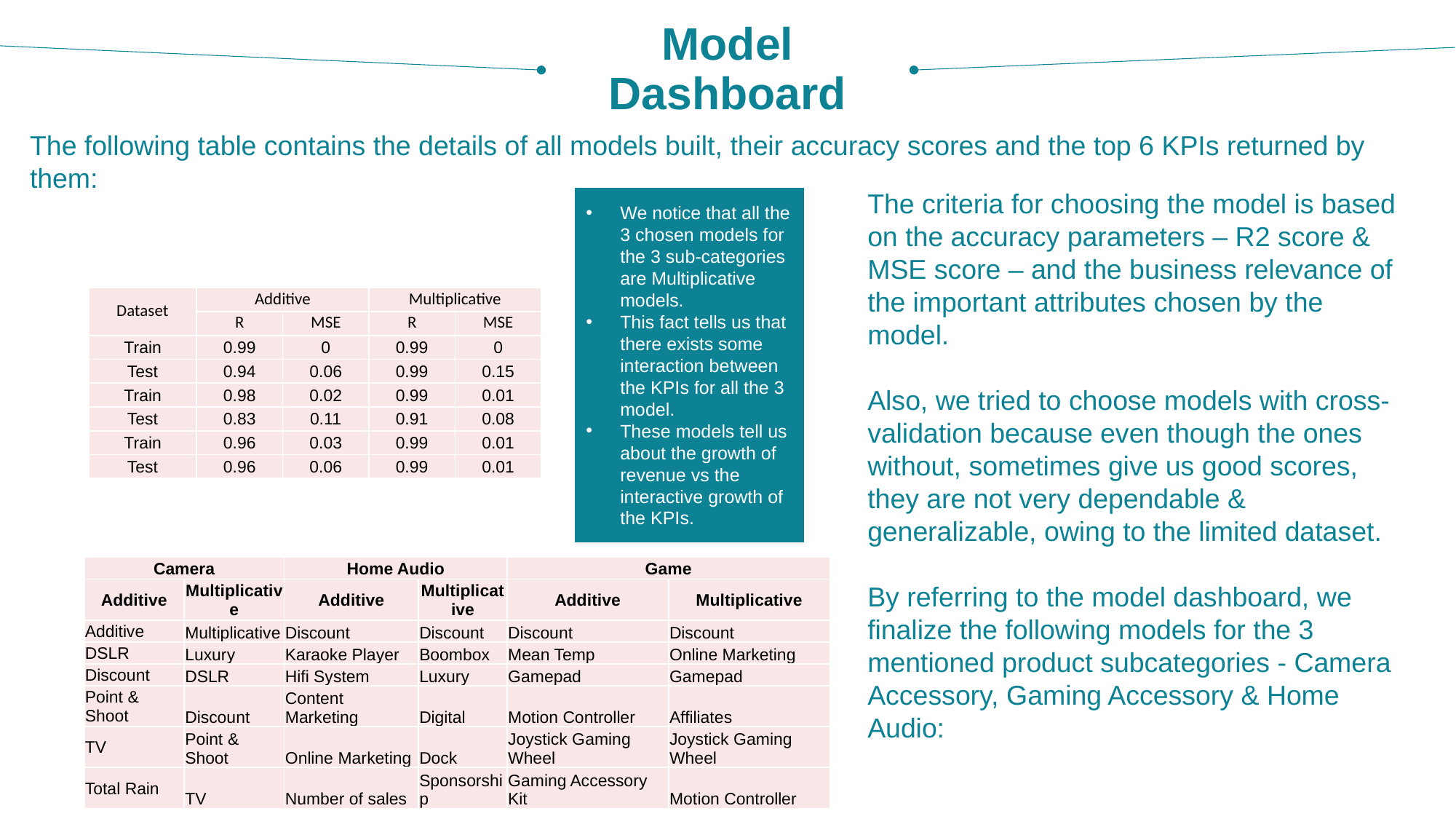

Model Dashboard
The following table contains the details of all models built, their accuracy scores and the top 6 KPIs returned by them:
The criteria for choosing the model is based on the accuracy parameters – R2 score & MSE score – and the business relevance of the important attributes chosen by the model.

Also, we tried to choose models with cross-validation because even though the ones without, sometimes give us good scores, they are not very dependable & generalizable, owing to the limited dataset.

By referring to the model dashboard, we finalize the following models for the 3 mentioned product subcategories - Camera Accessory, Gaming Accessory & Home Audio:
We notice that all the 3 chosen models for the 3 sub-categories are Multiplicative models.
This fact tells us that there exists some interaction between the KPIs for all the 3 model.
These models tell us about the growth of revenue vs the interactive growth of the KPIs.
| Dataset | Additive |  | Multiplicative |  |
| --- | --- | --- | --- | --- |
|  | R | MSE | R | MSE |
| Train | 0.99 | 0 | 0.99 | 0 |
| Test | 0.94 | 0.06 | 0.99 | 0.15 |
| Train | 0.98 | 0.02 | 0.99 | 0.01 |
| Test | 0.83 | 0.11 | 0.91 | 0.08 |
| Train | 0.96 | 0.03 | 0.99 | 0.01 |
| Test | 0.96 | 0.06 | 0.99 | 0.01 |
| Camera |  | Home Audio |  | Game |  |
| --- | --- | --- | --- | --- | --- |
| Additive | Multiplicative | Additive | Multiplicative | Additive | Multiplicative |
| Additive | Multiplicative | Discount | Discount | Discount | Discount |
| DSLR | Luxury | Karaoke Player | Boombox | Mean Temp | Online Marketing |
| Discount | DSLR | Hifi System | Luxury | Gamepad | Gamepad |
| Point & Shoot | Discount | Content Marketing | Digital | Motion Controller | Affiliates |
| TV | Point & Shoot | Online Marketing | Dock | Joystick Gaming Wheel | Joystick Gaming Wheel |
| Total Rain | TV | Number of sales | Sponsorship | Gaming Accessory Kit | Motion Controller |